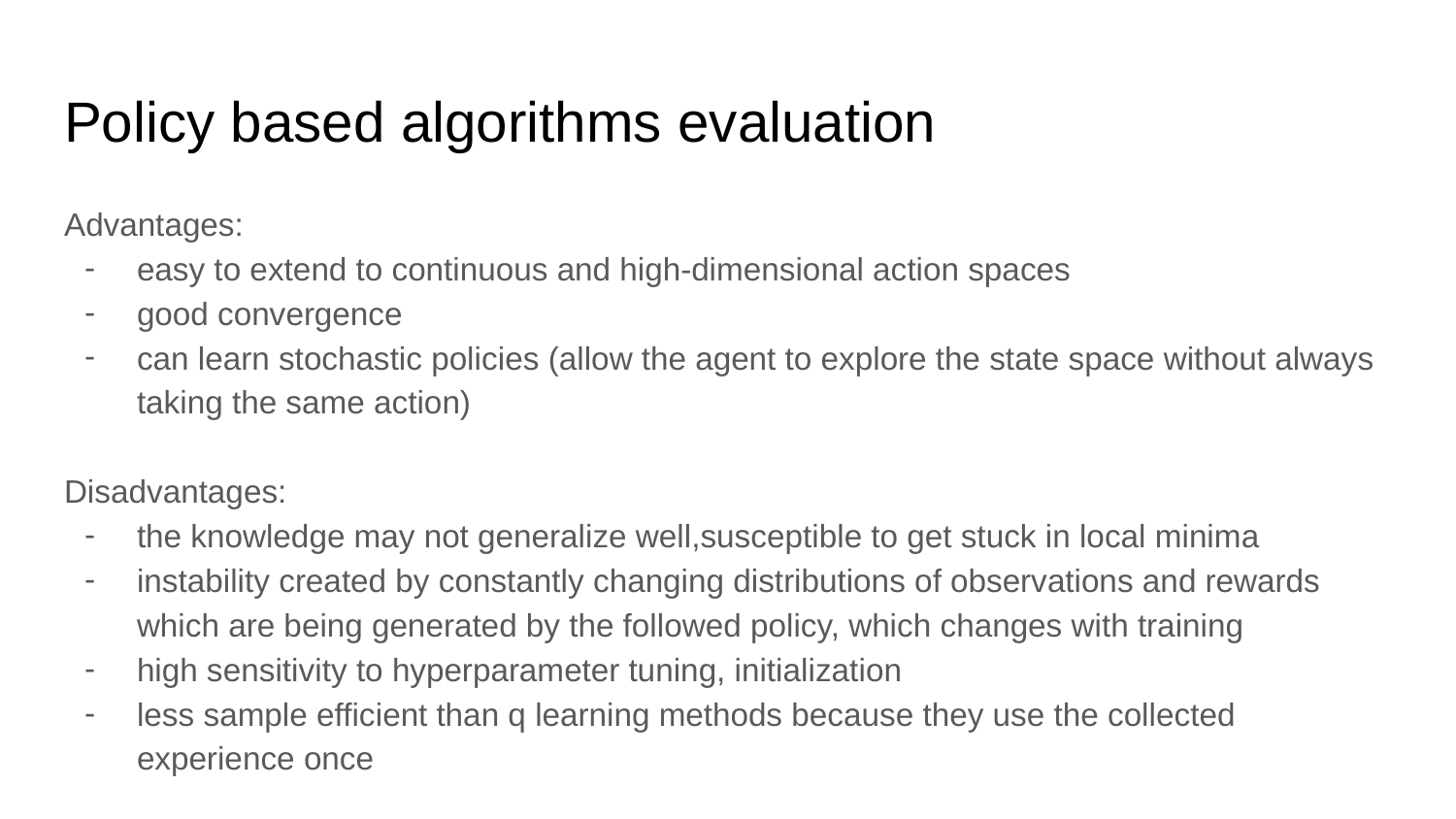

# Policy based algorithms evaluation
Advantages:
easy to extend to continuous and high-dimensional action spaces
good convergence
can learn stochastic policies (allow the agent to explore the state space without always taking the same action)

Disadvantages:
the knowledge may not generalize well,susceptible to get stuck in local minima
instability created by constantly changing distributions of observations and rewards which are being generated by the followed policy, which changes with training
high sensitivity to hyperparameter tuning, initialization
less sample efficient than q learning methods because they use the collected experience once